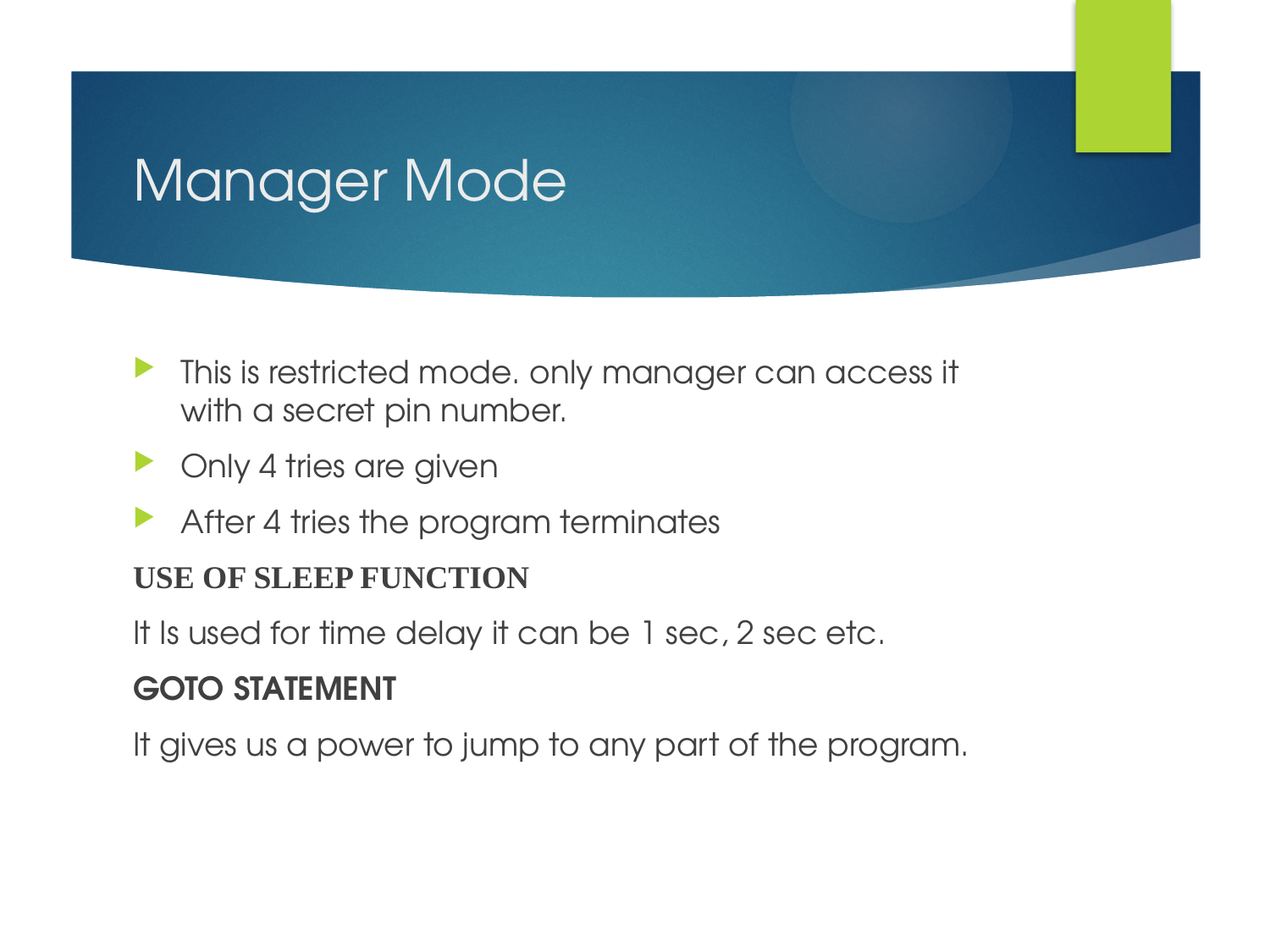

# Manager Mode
This is restricted mode. only manager can access it with a secret pin number.
Only 4 tries are given
After 4 tries the program terminates
USE OF SLEEP FUNCTION
It Is used for time delay it can be 1 sec, 2 sec etc.
GOTO STATEMENT
It gives us a power to jump to any part of the program.